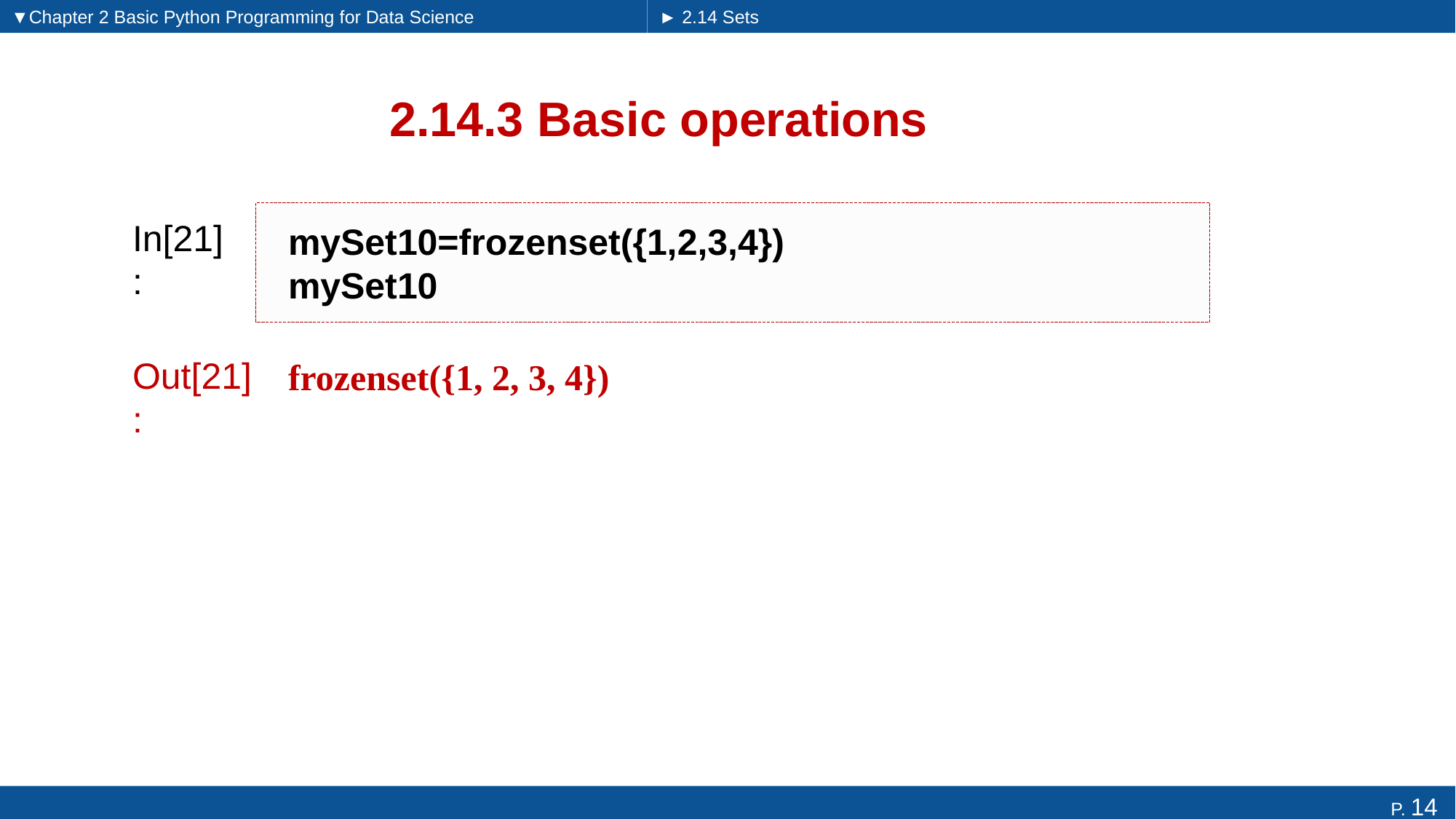

▼Chapter 2 Basic Python Programming for Data Science
► 2.14 Sets
# 2.14.3 Basic operations
mySet10=frozenset({1,2,3,4})
mySet10
In[21]:
frozenset({1, 2, 3, 4})
Out[21]: